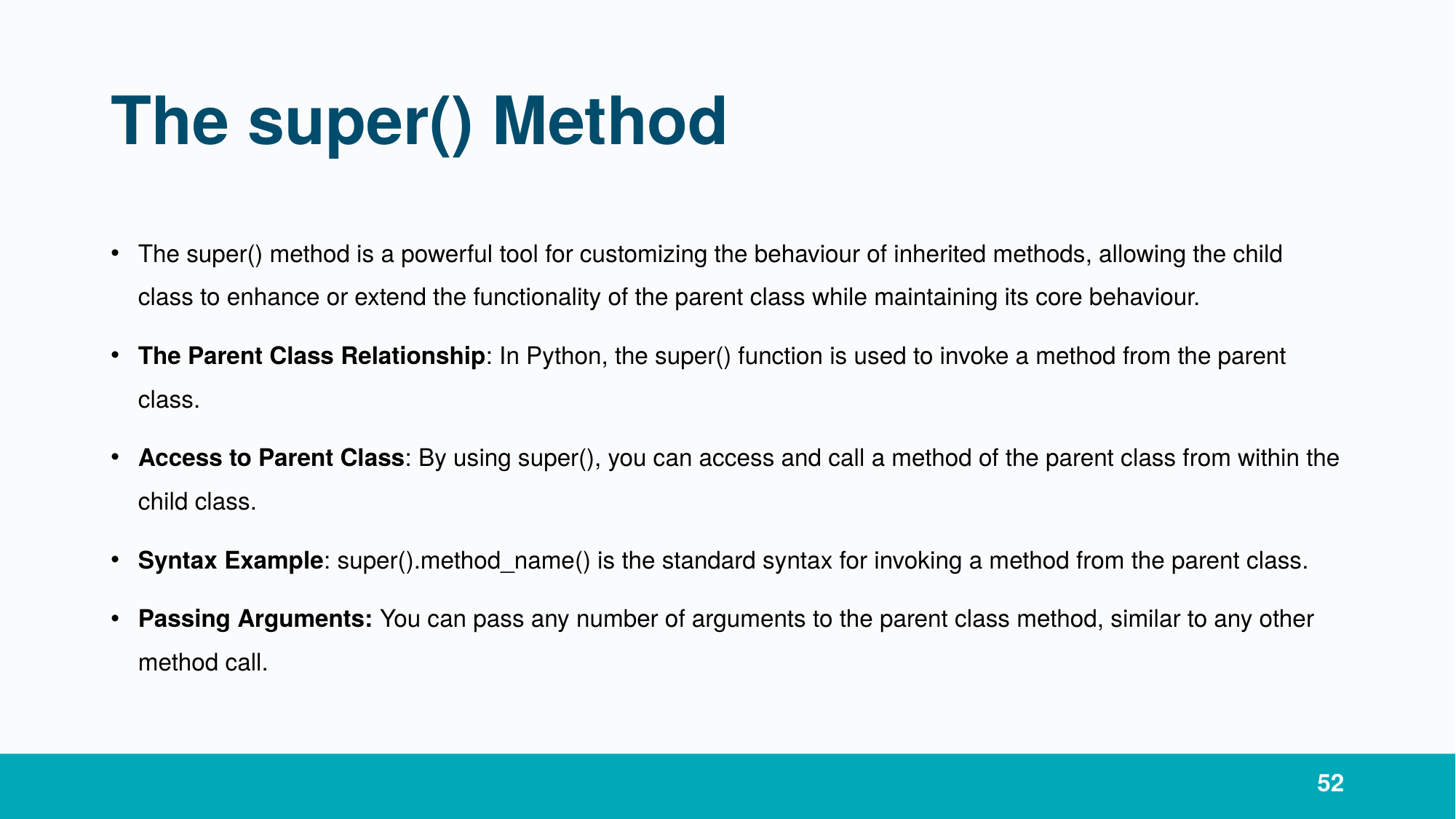

# The super() Method
The super() method is a powerful tool for customizing the behaviour of inherited methods, allowing the child class to enhance or extend the functionality of the parent class while maintaining its core behaviour.
The Parent Class Relationship: In Python, the super() function is used to invoke a method from the parent class.
Access to Parent Class: By using super(), you can access and call a method of the parent class from within the child class.
Syntax Example: super().method_name() is the standard syntax for invoking a method from the parent class.
Passing Arguments: You can pass any number of arguments to the parent class method, similar to any other method call.
52